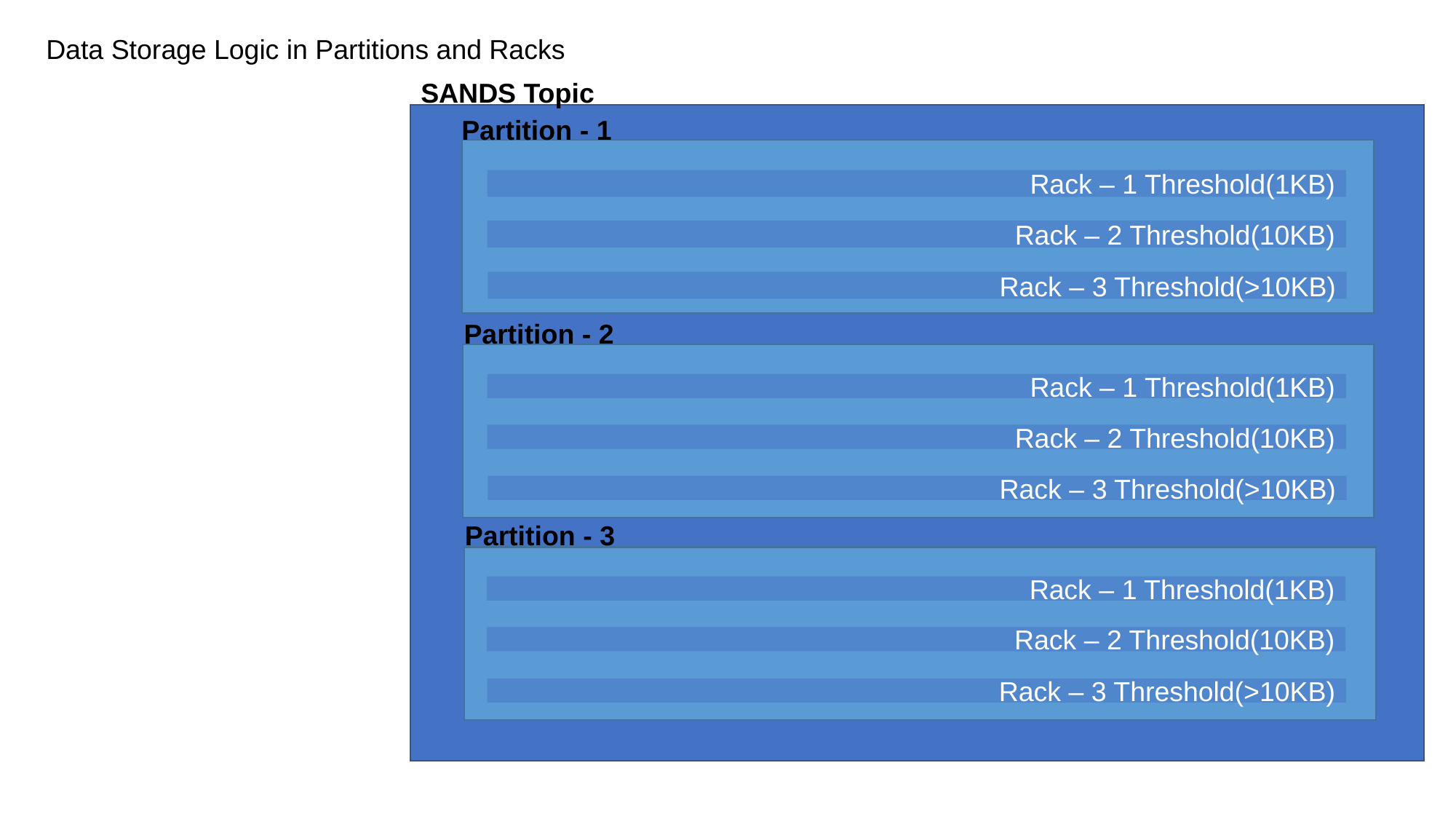

Data Storage Logic in Partitions and Racks
SANDS Topic

Partition - 1

Rack – 1 Threshold(1KB)
Rack – 2 Threshold(10KB)
Rack – 3 Threshold(>10KB)
Partition - 2

Rack – 1 Threshold(1KB)
Rack – 2 Threshold(10KB)
Rack – 3 Threshold(>10KB)
Partition - 3

Rack – 1 Threshold(1KB)
Rack – 2 Threshold(10KB)
Rack – 3 Threshold(>10KB)